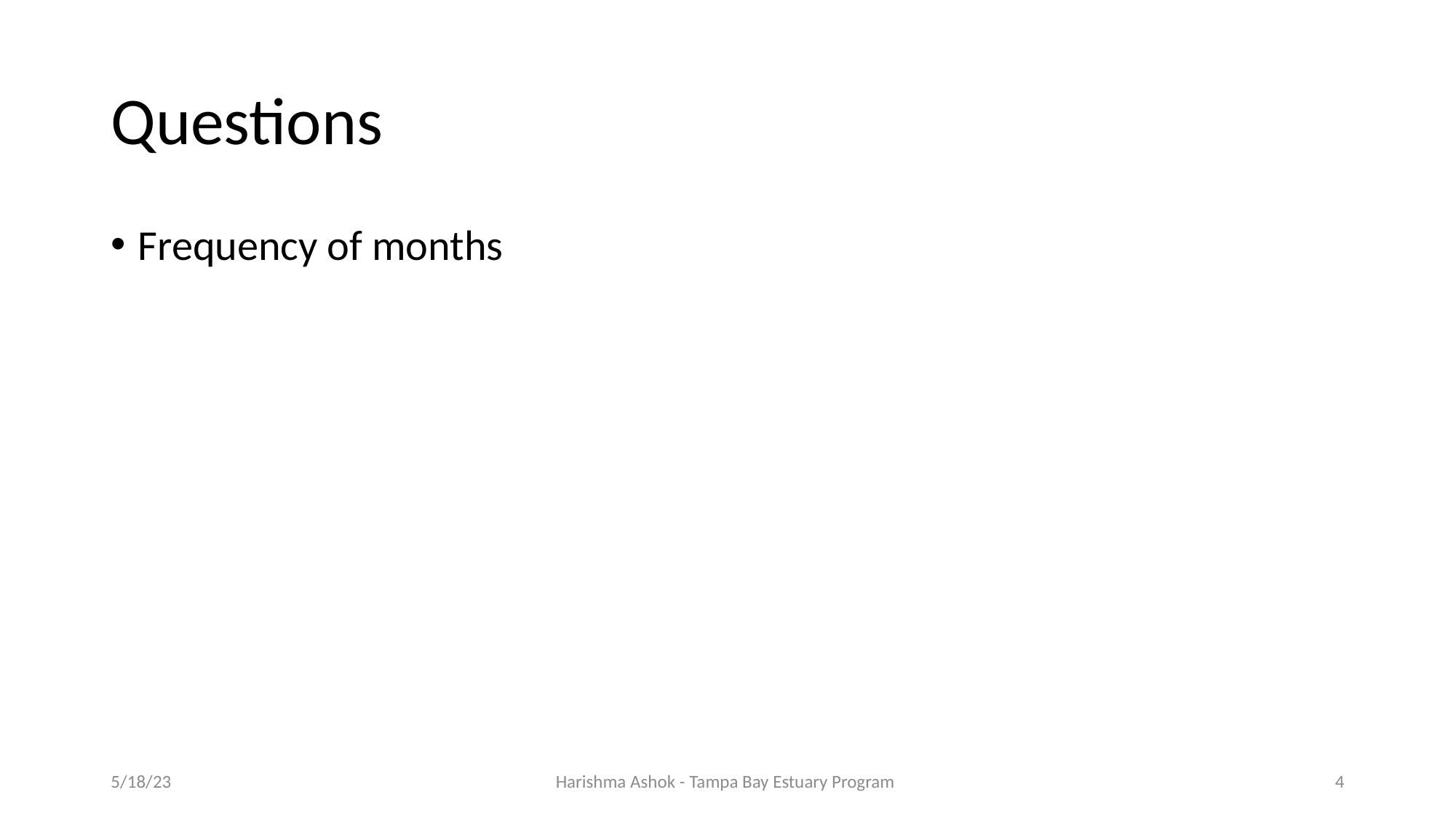

# Questions
Frequency of months

5/18/23
Harishma Ashok - Tampa Bay Estuary Program
4